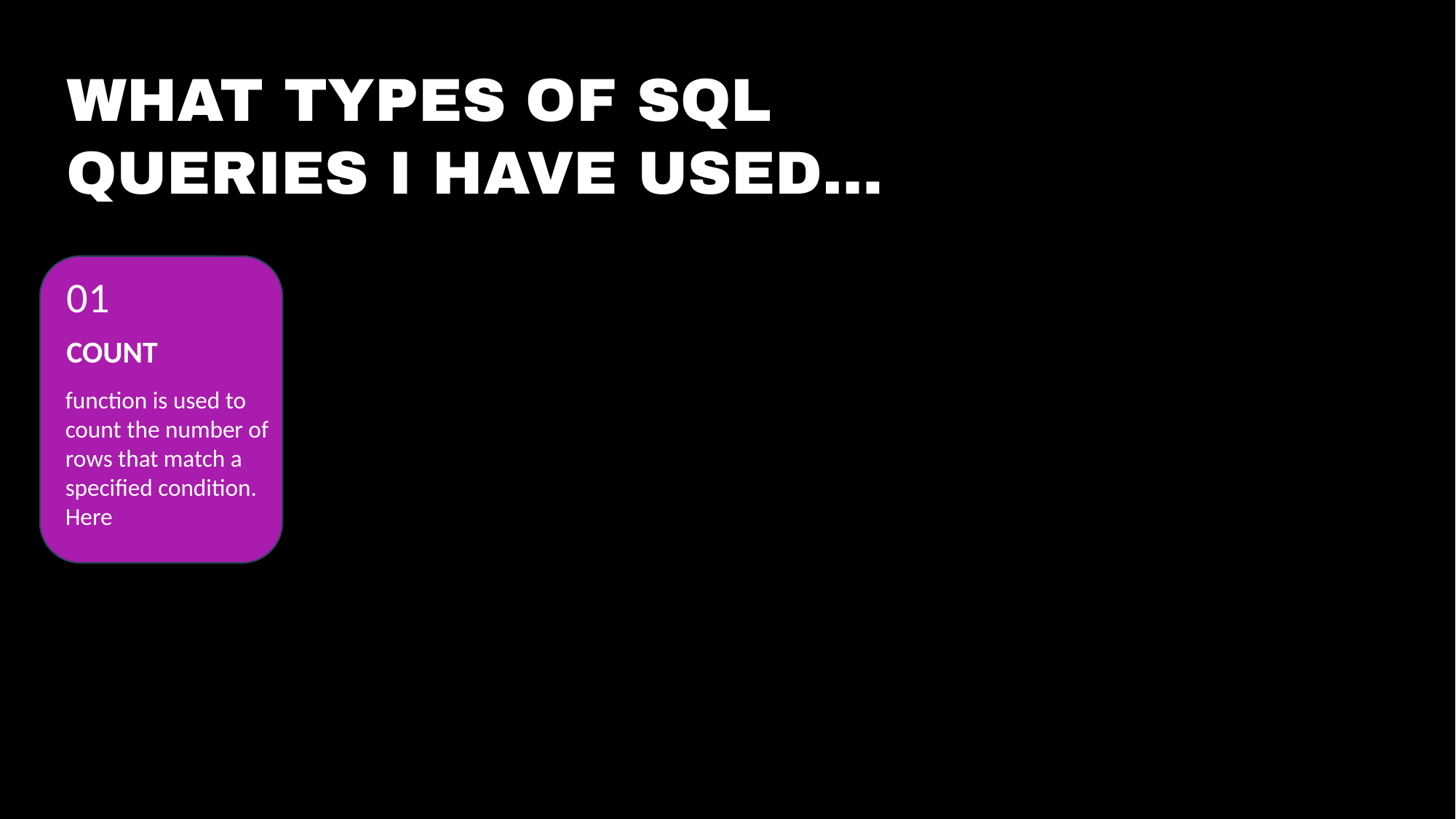

WHAT TYPES OF SQL QUERIES I HAVE USED…

01
COUNT
function is used to count the number of rows that match a specified condition. Here